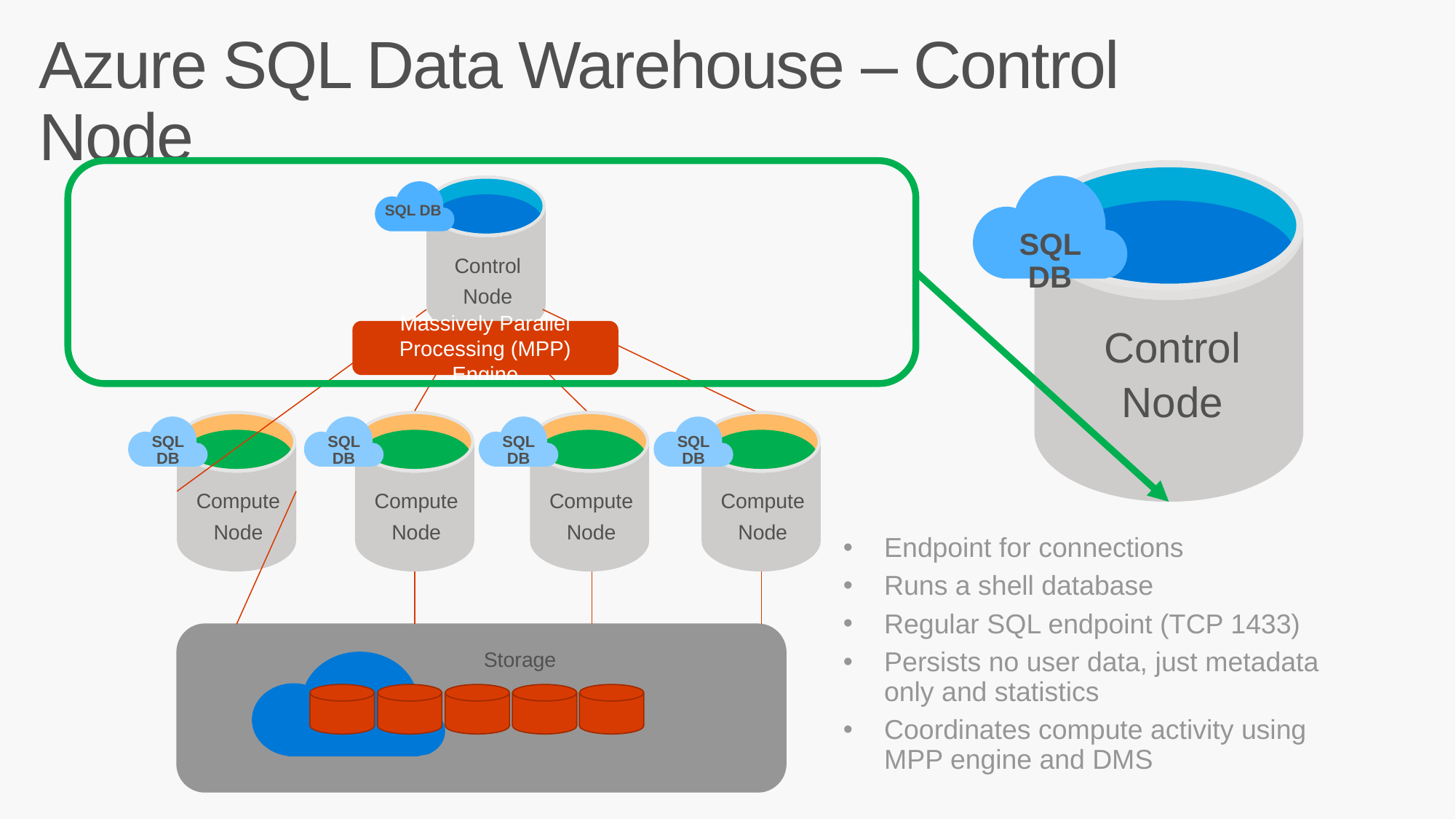

# Azure SQL Data Warehouse – Control Node

Control
Node

Control
Node

SQL DB

SQL DB

Massively Parallel Processing (MPP) Engine

Compute
Node

Compute
Node

Compute
Node

Compute
Node
SQL DB
SQL DB
SQL DB
SQL DB
Endpoint for connections
Runs a shell database
Regular SQL endpoint (TCP 1433)
Persists no user data, just metadata only and statistics
Coordinates compute activity using MPP engine and DMS

Storage